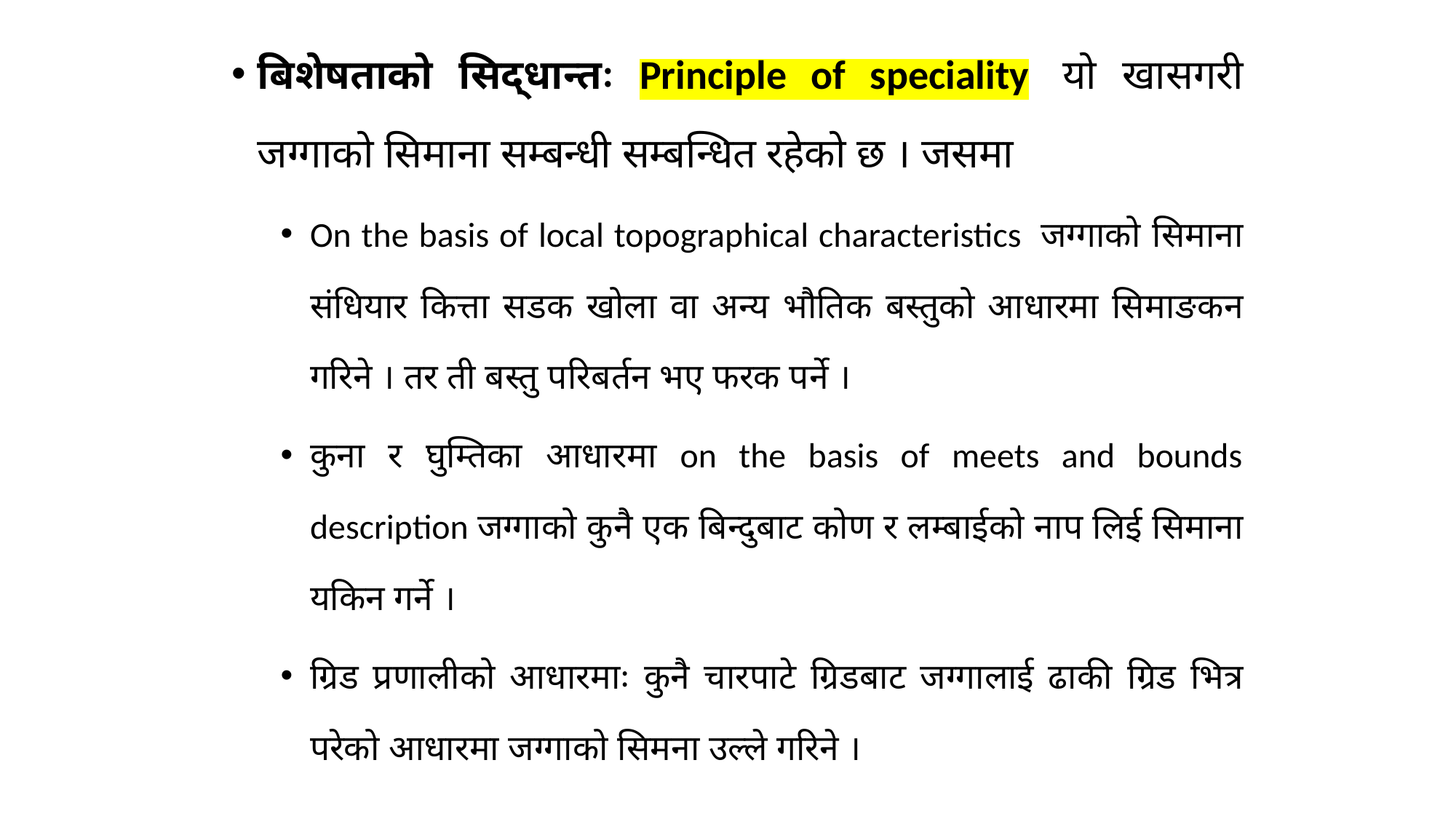

बिशेषताको सिद्धान्तः Principle of speciality  यो खासगरी जग्गाको सिमाना सम्बन्धी सम्बन्धित रहेको छ । जसमा
On the basis of local topographical characteristics  जग्गाको सिमाना संधियार कित्ता सडक खोला वा अन्य भौतिक बस्तुको आधारमा सिमाङकन गरिने । तर ती बस्तु परिबर्तन भए फरक पर्ने ।
कुना र घुम्तिका आधारमा on the basis of meets and bounds description जग्गाको कुनै एक बिन्दुबाट कोण र लम्बाईको नाप लिई सिमाना यकिन गर्ने ।
ग्रिड प्रणालीको आधारमाः कुनै चारपाटे ग्रिडबाट जग्गालाई ढाकी ग्रिड भित्र परेको आधारमा जग्गाको सिमना उल्ले गरिने ।